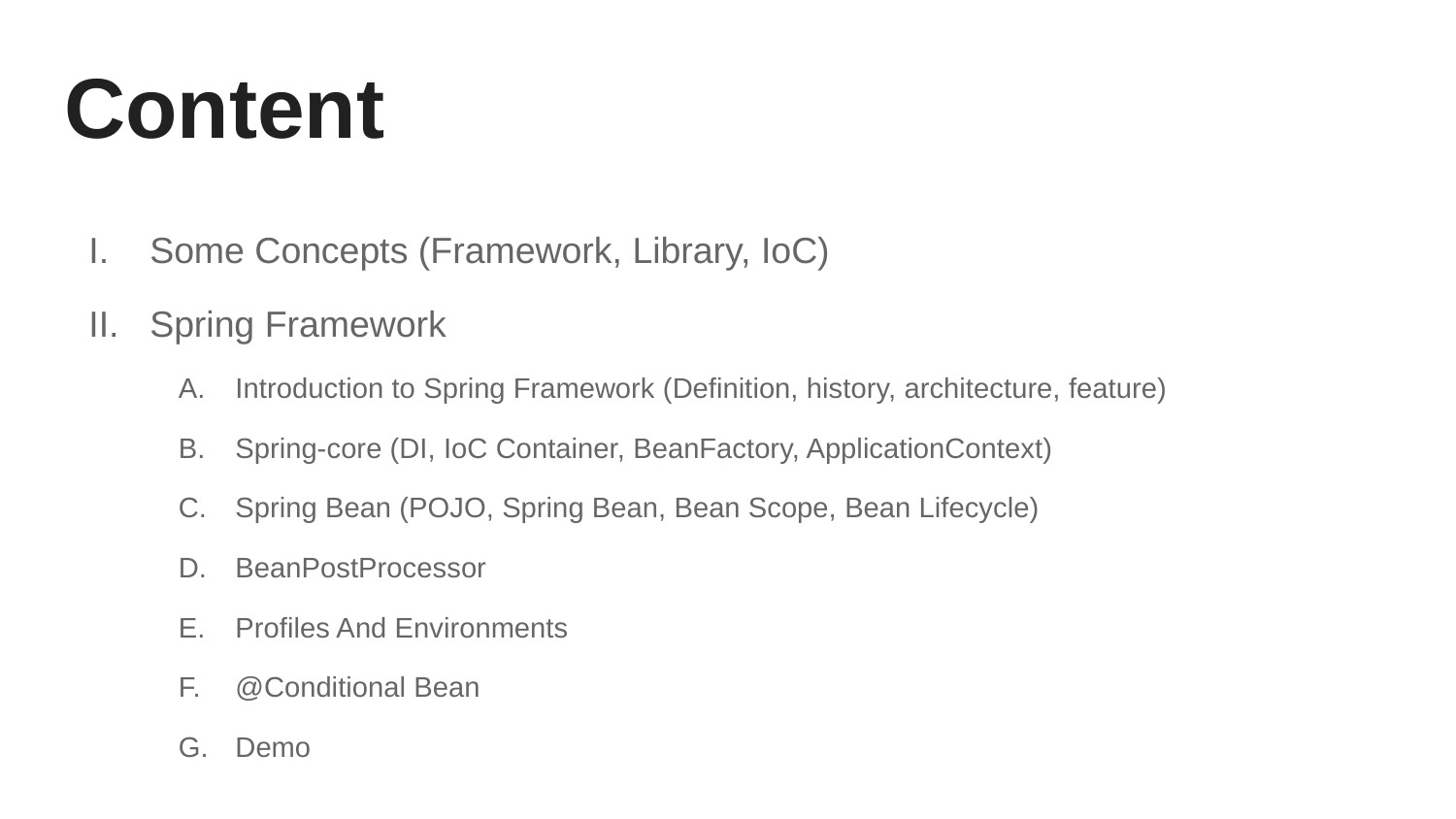

# Content
Some Concepts (Framework, Library, IoC)
Spring Framework
Introduction to Spring Framework (Definition, history, architecture, feature)
Spring-core (DI, IoC Container, BeanFactory, ApplicationContext)
Spring Bean (POJO, Spring Bean, Bean Scope, Bean Lifecycle)
BeanPostProcessor
Profiles And Environments
@Conditional Bean
Demo